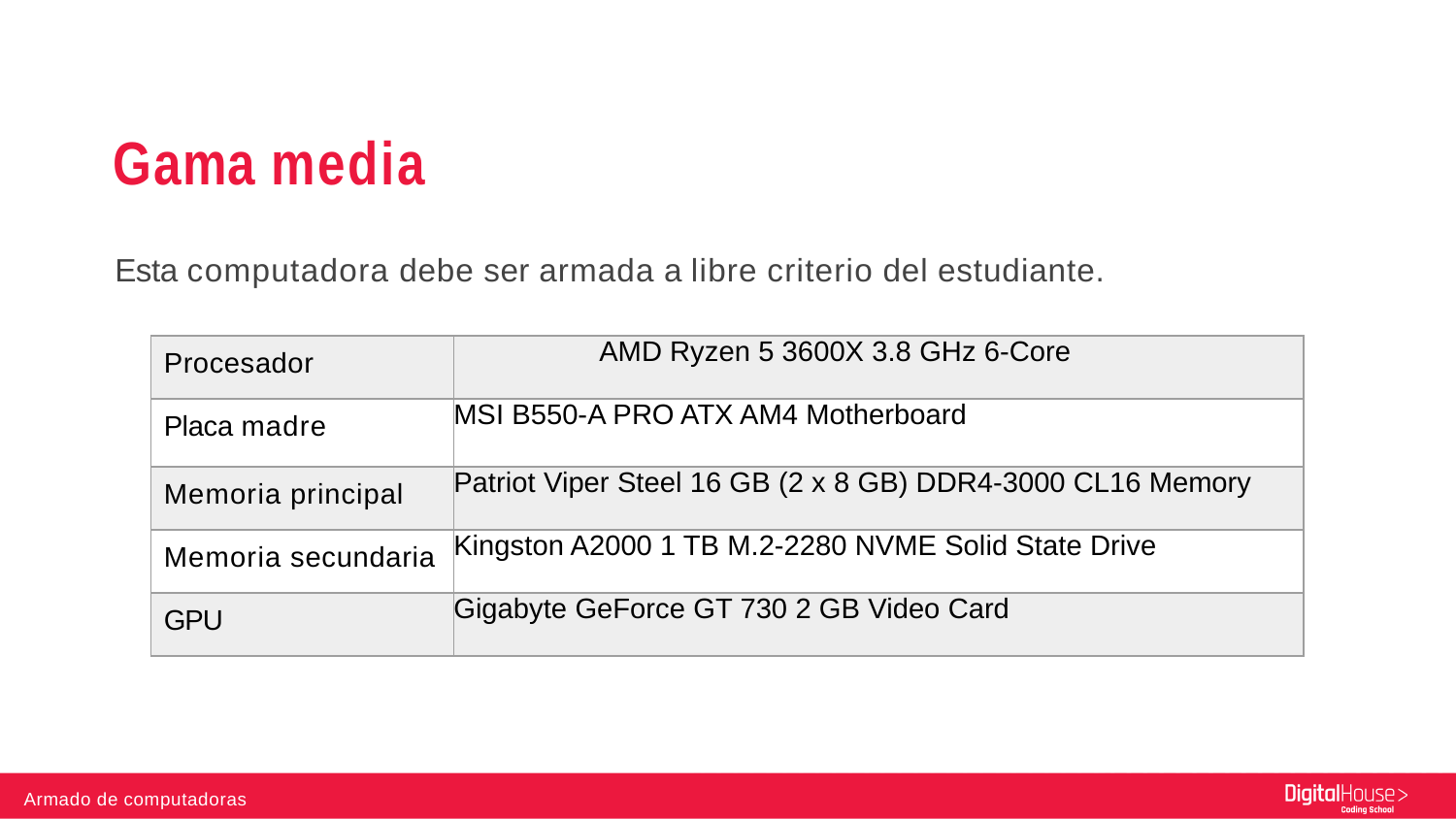

# Gama media
Esta computadora debe ser armada a libre criterio del estudiante.
| Procesador | AMD Ryzen 5 3600X 3.8 GHz 6-Core |
| --- | --- |
| Placa madre | MSI B550-A PRO ATX AM4 Motherboard |
| Memoria principal | Patriot Viper Steel 16 GB (2 x 8 GB) DDR4-3000 CL16 Memory |
| Memoria secundaria | Kingston A2000 1 TB M.2-2280 NVME Solid State Drive |
| GPU | Gigabyte GeForce GT 730 2 GB Video Card |
Armado de computadoras